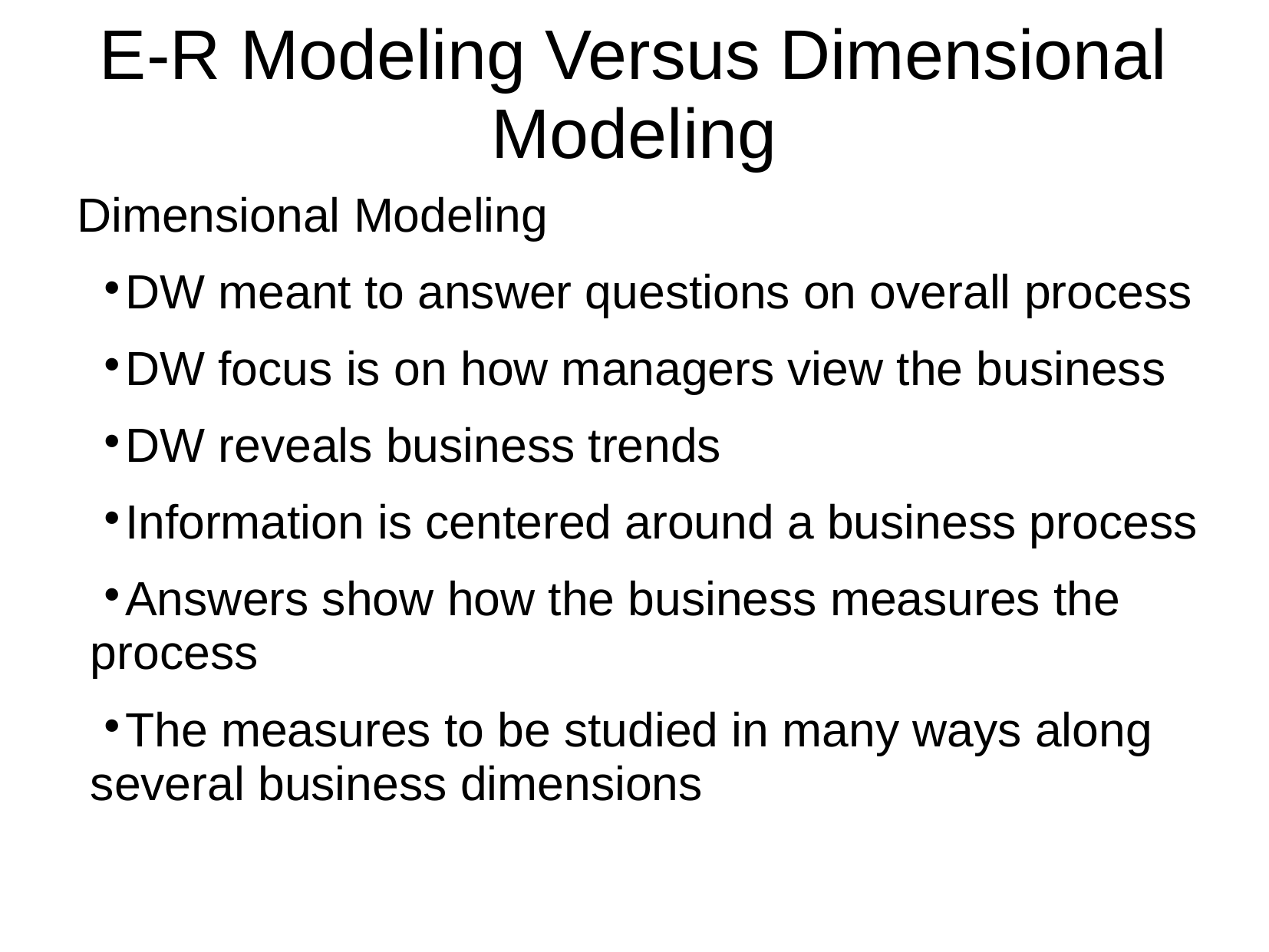

E-R Modeling Versus Dimensional Modeling
Dimensional Modeling
DW meant to answer questions on overall process
DW focus is on how managers view the business
DW reveals business trends
Information is centered around a business process
Answers show how the business measures the process
The measures to be studied in many ways along several business dimensions